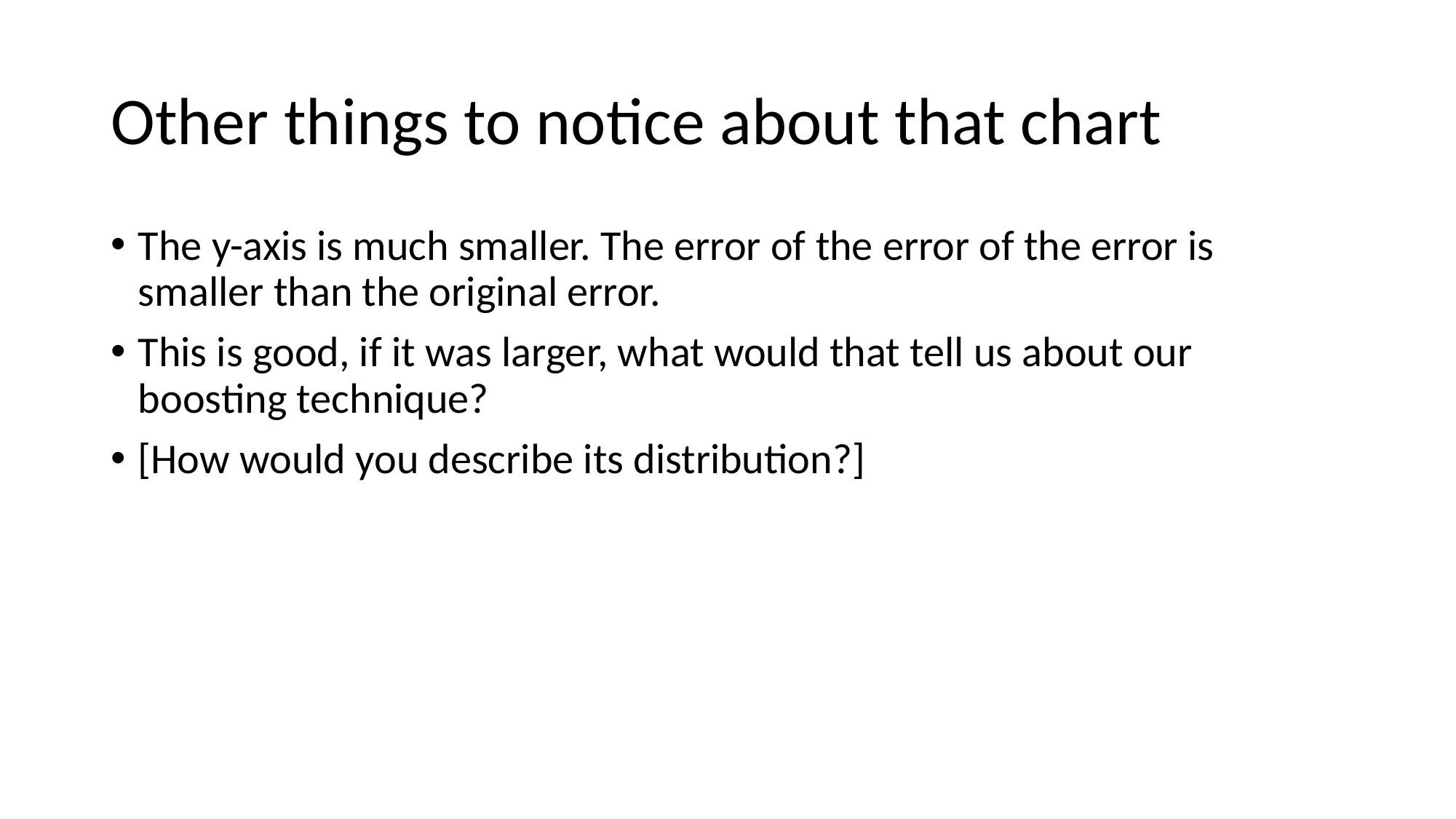

# Other things to notice about that chart
The y-axis is much smaller. The error of the error of the error is smaller than the original error.
This is good, if it was larger, what would that tell us about our boosting technique?
[How would you describe its distribution?]